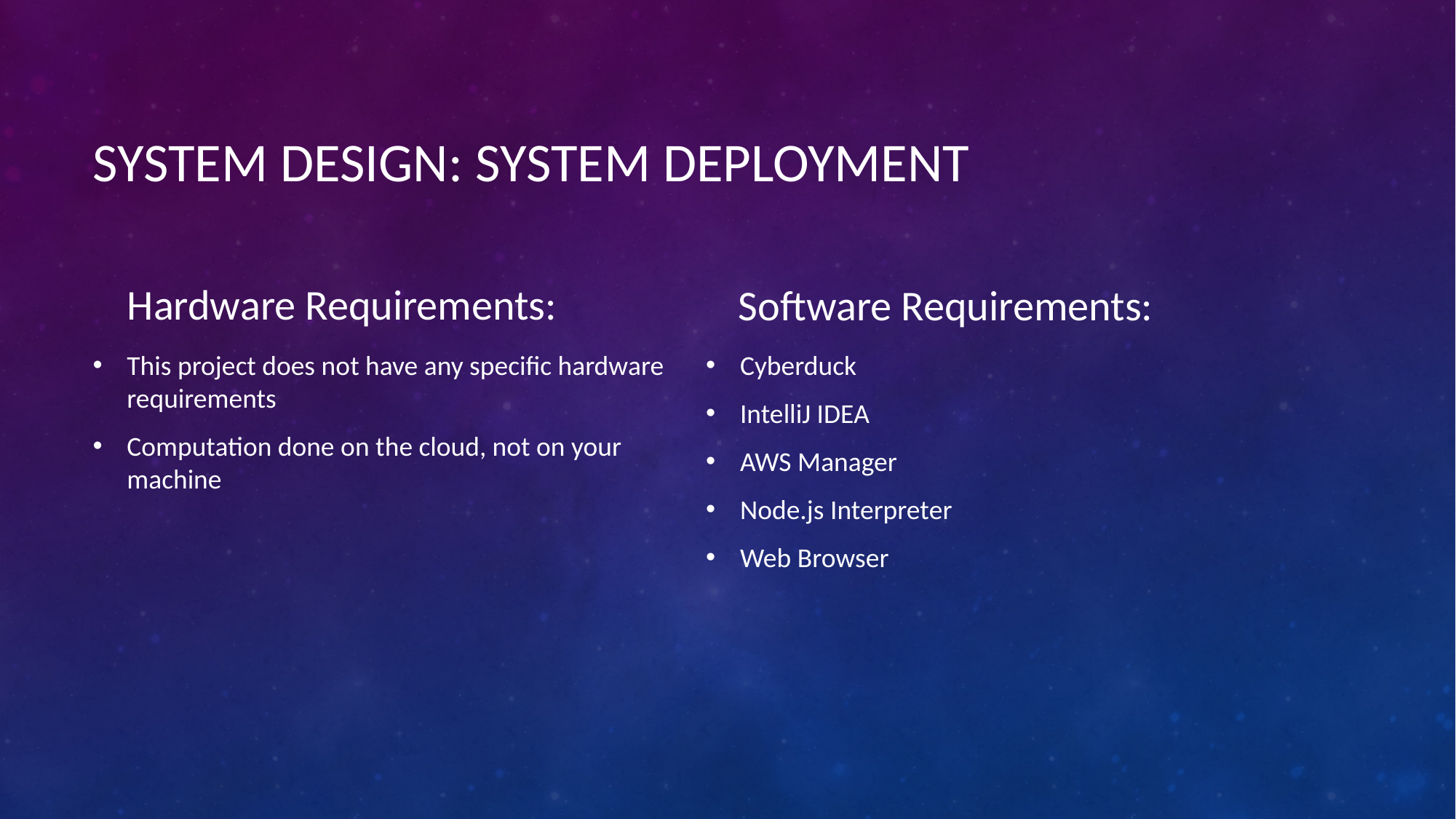

# System design: System Deployment
Hardware Requirements:
Software Requirements:
This project does not have any specific hardware requirements
Computation done on the cloud, not on your machine
Cyberduck
IntelliJ IDEA
AWS Manager
Node.js Interpreter
Web Browser